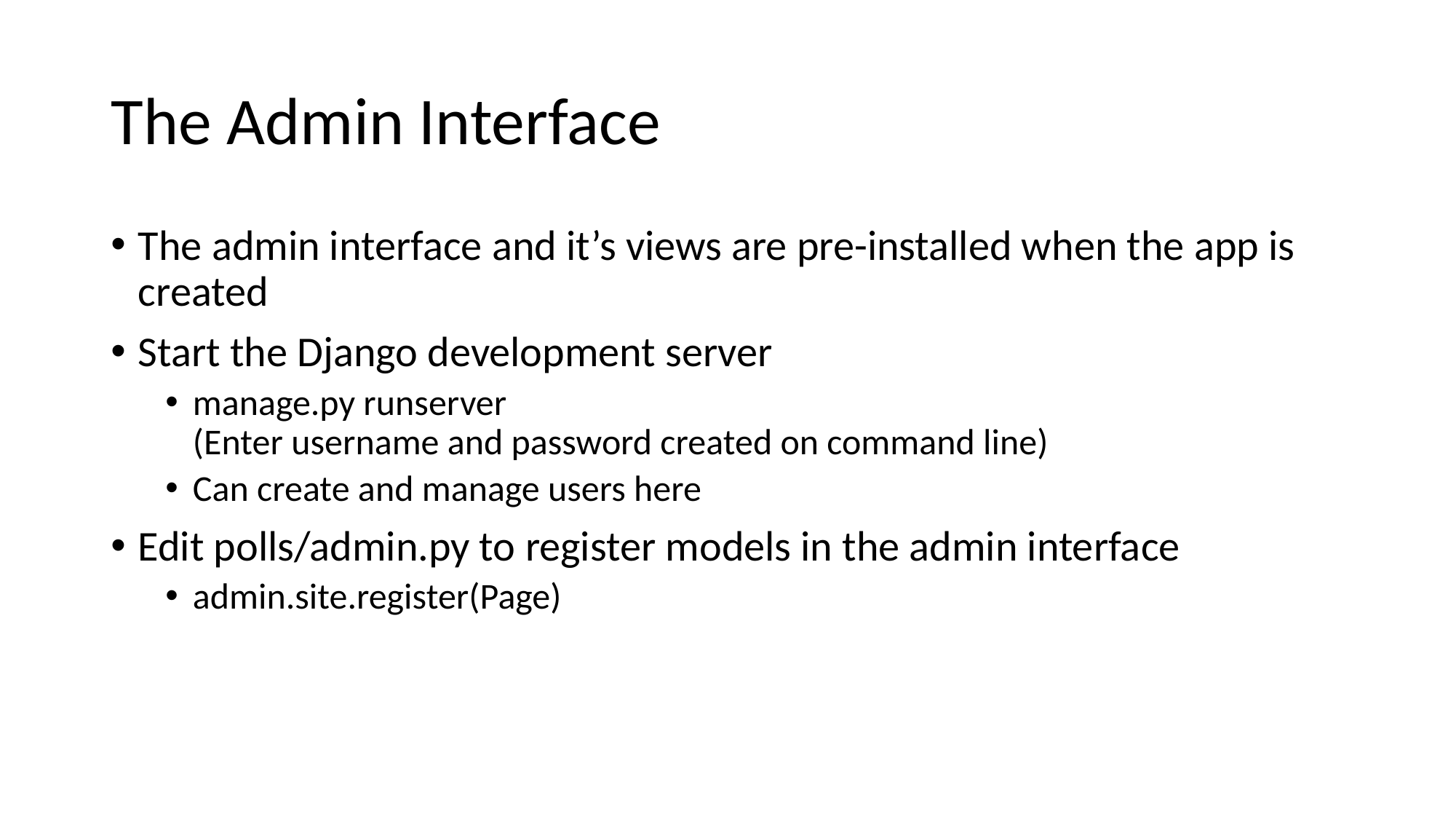

# The Admin Interface
The admin interface and it’s views are pre-installed when the app is created
Start the Django development server
manage.py runserver
(Enter username and password created on command line)
Can create and manage users here
Edit polls/admin.py to register models in the admin interface
admin.site.register(Page)